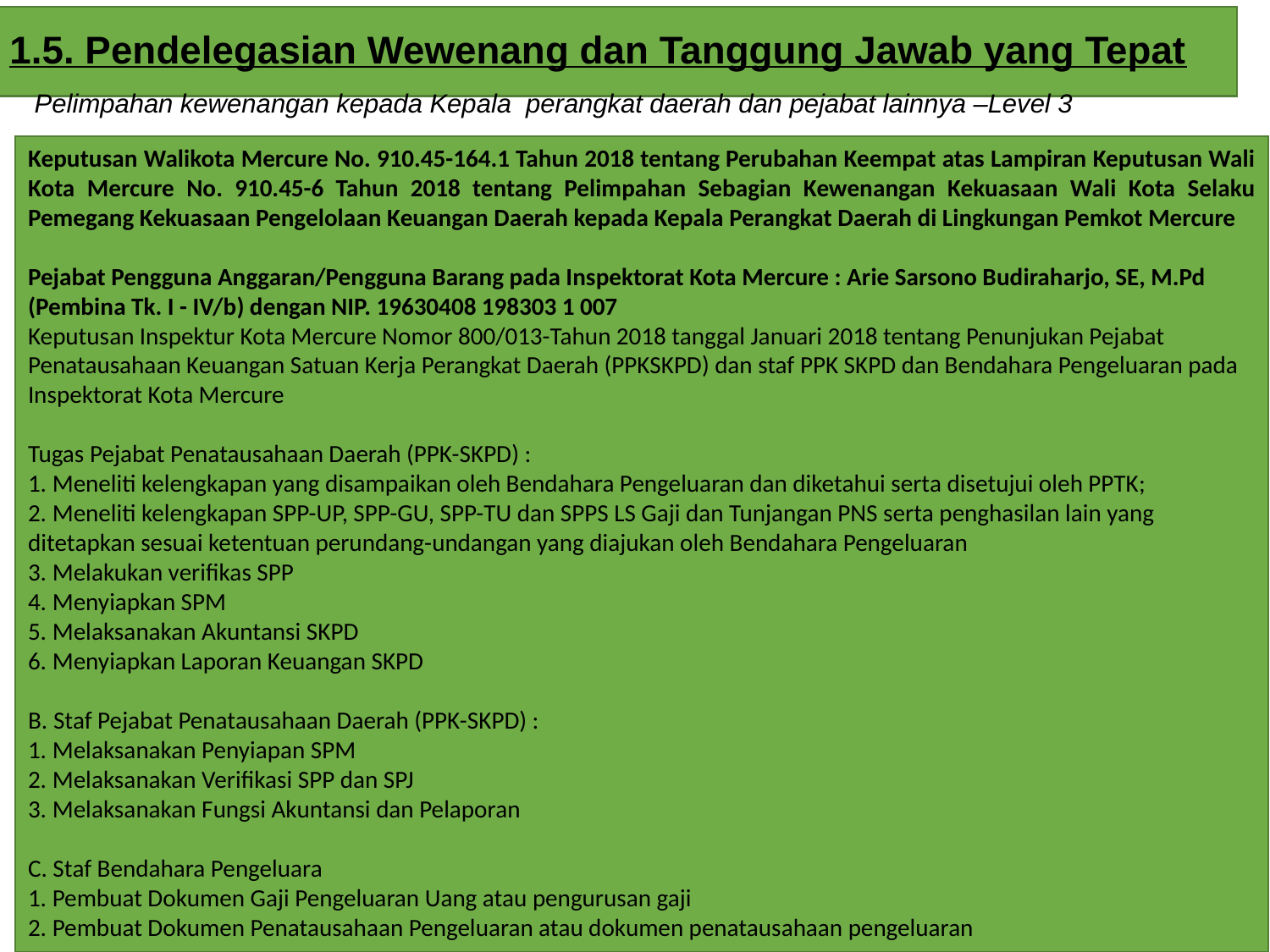

1.5. Pendelegasian Wewenang dan Tanggung Jawab yang Tepat
# Pelimpahan kewenangan kepada Kepala  perangkat daerah dan pejabat lainnya –Level 3
Keputusan Walikota Mercure No. 910.45-164.1 Tahun 2018 tentang Perubahan Keempat atas Lampiran Keputusan Wali Kota Mercure No. 910.45-6 Tahun 2018 tentang Pelimpahan Sebagian Kewenangan Kekuasaan Wali Kota Selaku Pemegang Kekuasaan Pengelolaan Keuangan Daerah kepada Kepala Perangkat Daerah di Lingkungan Pemkot Mercure

Pejabat Pengguna Anggaran/Pengguna Barang pada Inspektorat Kota Mercure : Arie Sarsono Budiraharjo, SE, M.Pd (Pembina Tk. I - IV/b) dengan NIP. 19630408 198303 1 007
Keputusan Inspektur Kota Mercure Nomor 800/013-Tahun 2018 tanggal Januari 2018 tentang Penunjukan Pejabat Penatausahaan Keuangan Satuan Kerja Perangkat Daerah (PPKSKPD) dan staf PPK SKPD dan Bendahara Pengeluaran pada Inspektorat Kota Mercure

Tugas Pejabat Penatausahaan Daerah (PPK-SKPD) :
1. Meneliti kelengkapan yang disampaikan oleh Bendahara Pengeluaran dan diketahui serta disetujui oleh PPTK;
2. Meneliti kelengkapan SPP-UP, SPP-GU, SPP-TU dan SPPS LS Gaji dan Tunjangan PNS serta penghasilan lain yang ditetapkan sesuai ketentuan perundang-undangan yang diajukan oleh Bendahara Pengeluaran
3. Melakukan verifikas SPP
4. Menyiapkan SPM
5. Melaksanakan Akuntansi SKPD
6. Menyiapkan Laporan Keuangan SKPD

B. Staf Pejabat Penatausahaan Daerah (PPK-SKPD) :
1. Melaksanakan Penyiapan SPM
2. Melaksanakan Verifikasi SPP dan SPJ
3. Melaksanakan Fungsi Akuntansi dan Pelaporan

C. Staf Bendahara Pengeluara
1. Pembuat Dokumen Gaji Pengeluaran Uang atau pengurusan gaji
2. Pembuat Dokumen Penatausahaan Pengeluaran atau dokumen penatausahaan pengeluaran